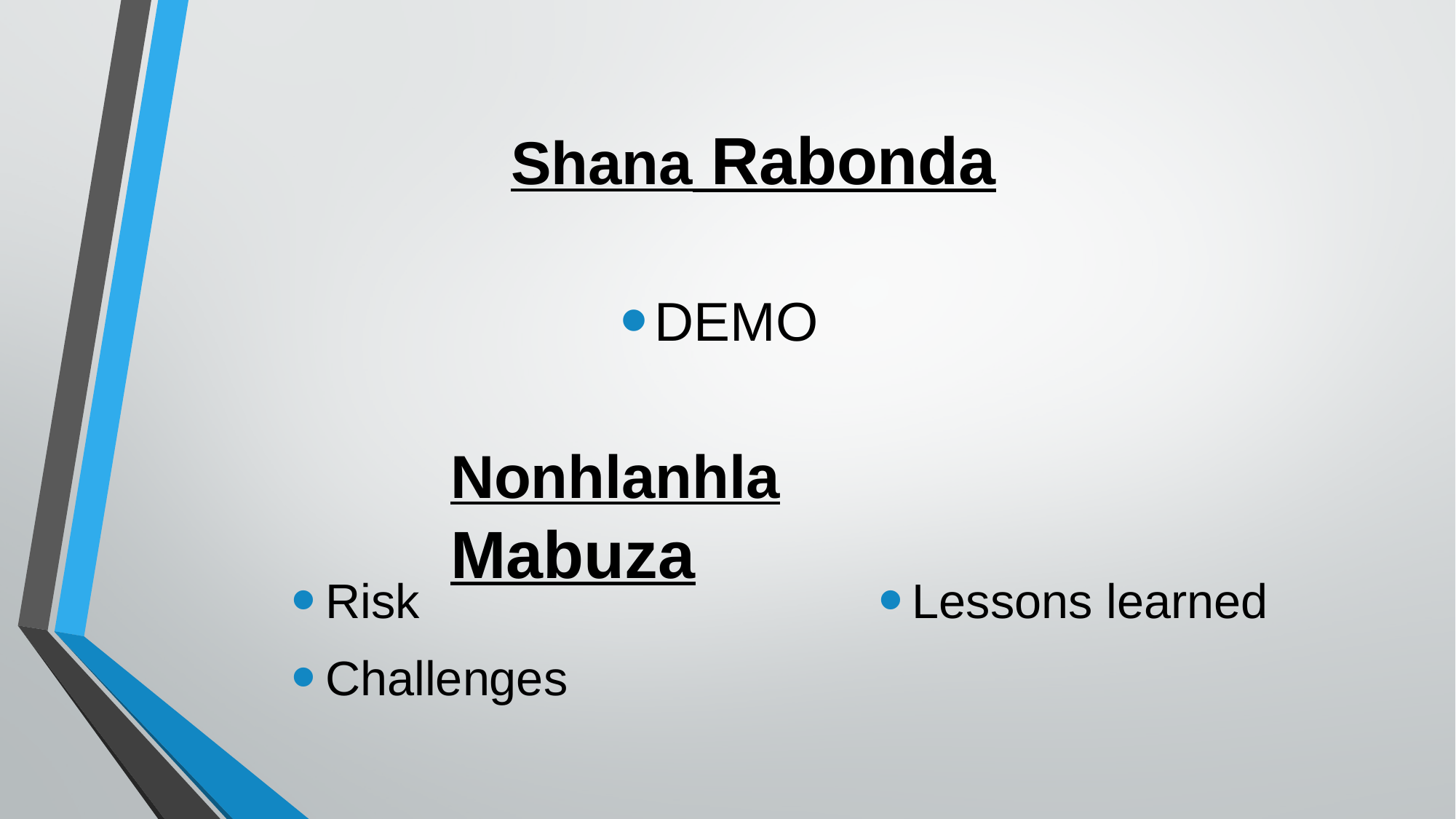

Shana Rabonda

DEMO
Nonhlanhla Mabuza

Risk
Challenges
Lessons learned